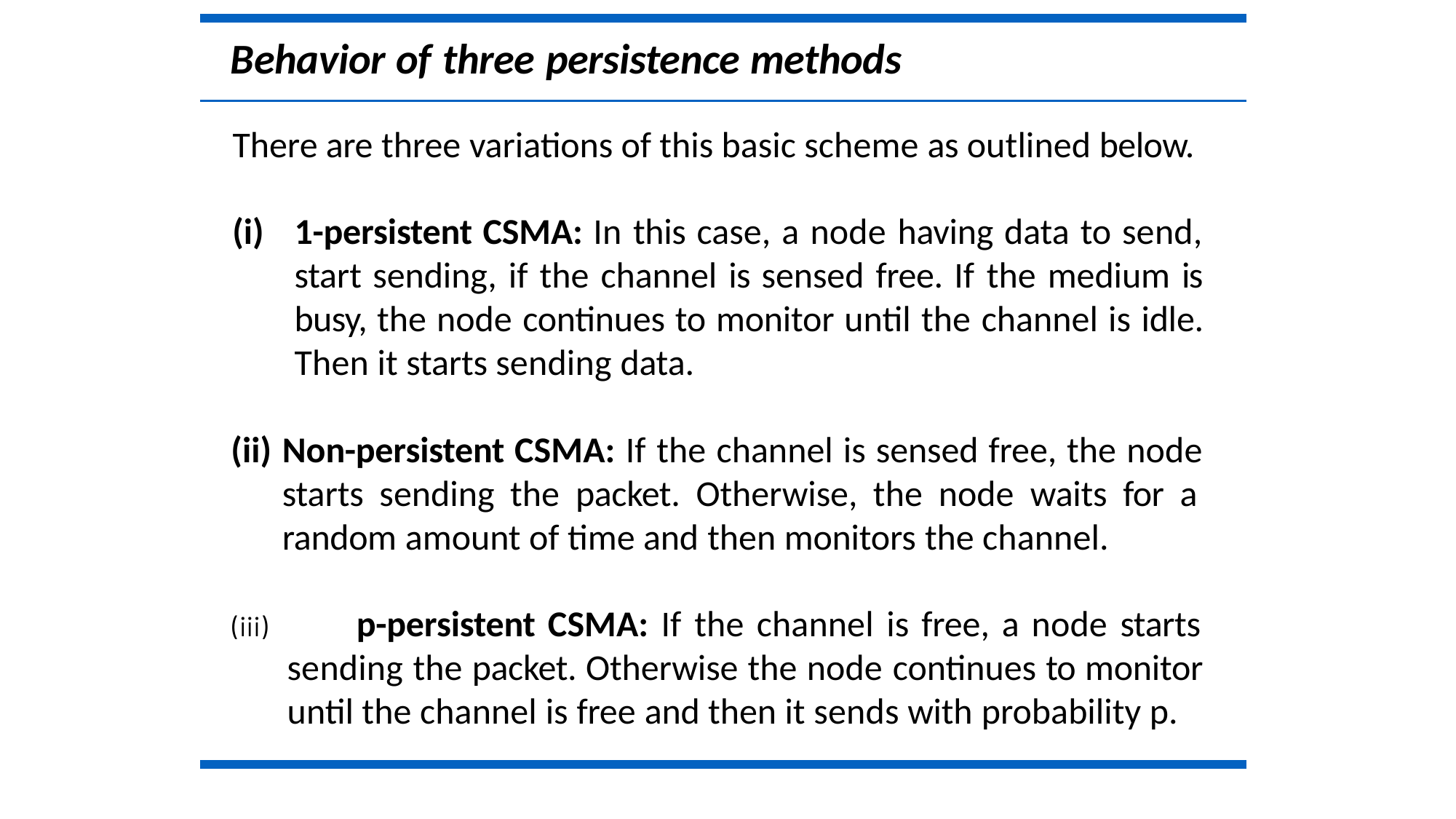

# Behavior of three persistence methods

There are three variations of this basic scheme as outlined below.

1-persistent CSMA: In this case, a node having data to send,  start sending, if the channel is sensed free. If the medium is  busy, the node continues to monitor until the channel is idle.  Then it starts sending data.

Non-persistent CSMA: If the channel is sensed free, the node  starts sending the packet. Otherwise, the node waits for a  random amount of time and then monitors the channel.

	p-persistent CSMA: If the channel is free, a node starts  sending the packet. Otherwise the node continues to monitor  until the channel is free and then it sends with probability p.